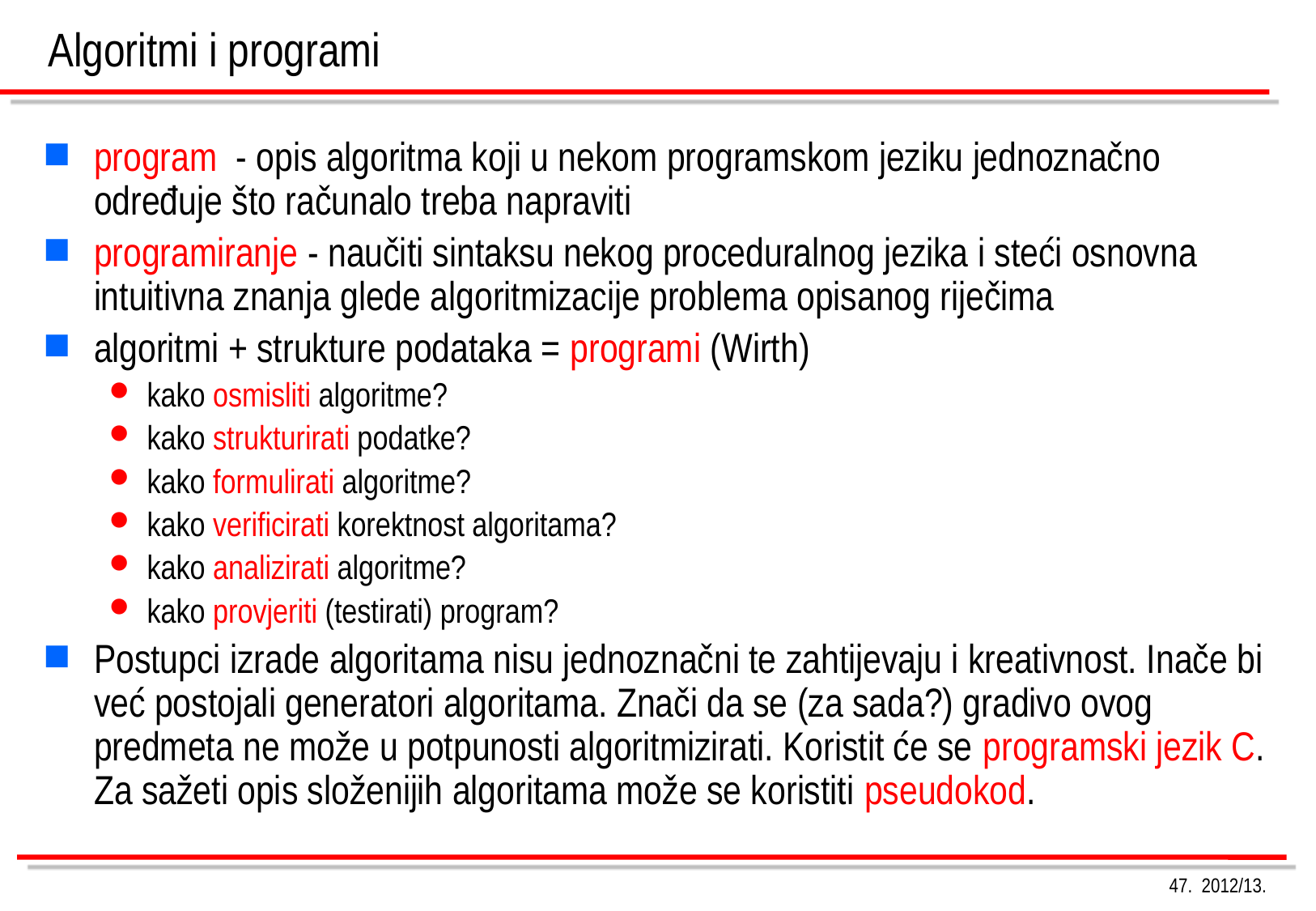

# Algoritmi i programi
program  - opis algoritma koji u nekom programskom jeziku jednoznačno određuje što računalo treba napraviti
programiranje - naučiti sintaksu nekog proceduralnog jezika i steći osnovna intuitivna znanja glede algoritmizacije problema opisanog riječima
algoritmi + strukture podataka = programi (Wirth)
kako osmisliti algoritme?
kako strukturirati podatke?
kako formulirati algoritme?
kako verificirati korektnost algoritama?
kako analizirati algoritme?
kako provjeriti (testirati) program?
Postupci izrade algoritama nisu jednoznačni te zahtijevaju i kreativnost. Inače bi već postojali generatori algoritama. Znači da se (za sada?) gradivo ovog predmeta ne može u potpunosti algoritmizirati. Koristit će se programski jezik C. Za sažeti opis složenijih algoritama može se koristiti pseudokod.
47.  2012/13.